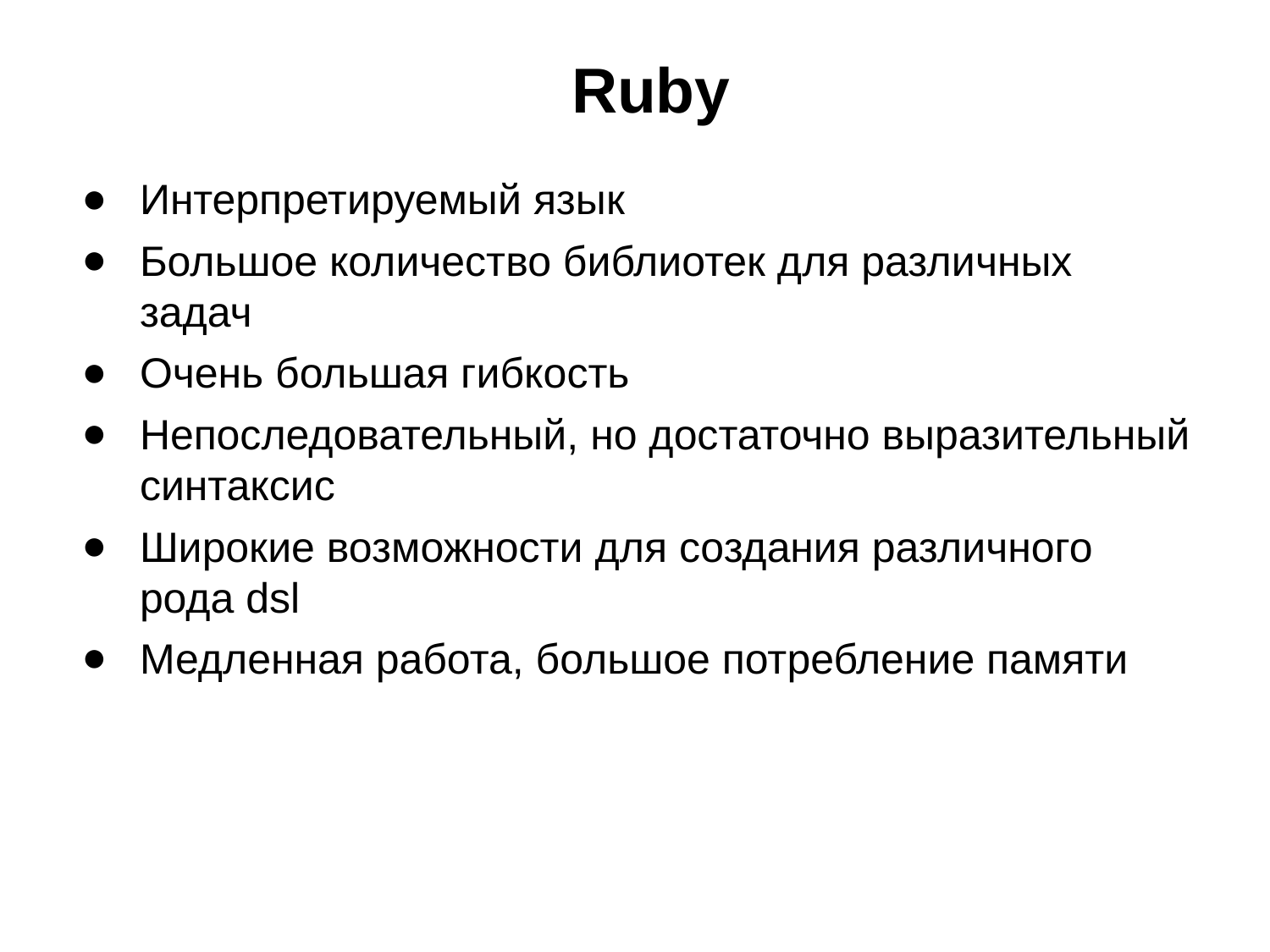

# Ruby
Интерпретируемый язык
Большое количество библиотек для различных задач
Очень большая гибкость
Непоследовательный, но достаточно выразительный синтаксис
Широкие возможности для создания различного рода dsl
Медленная работа, большое потребление памяти